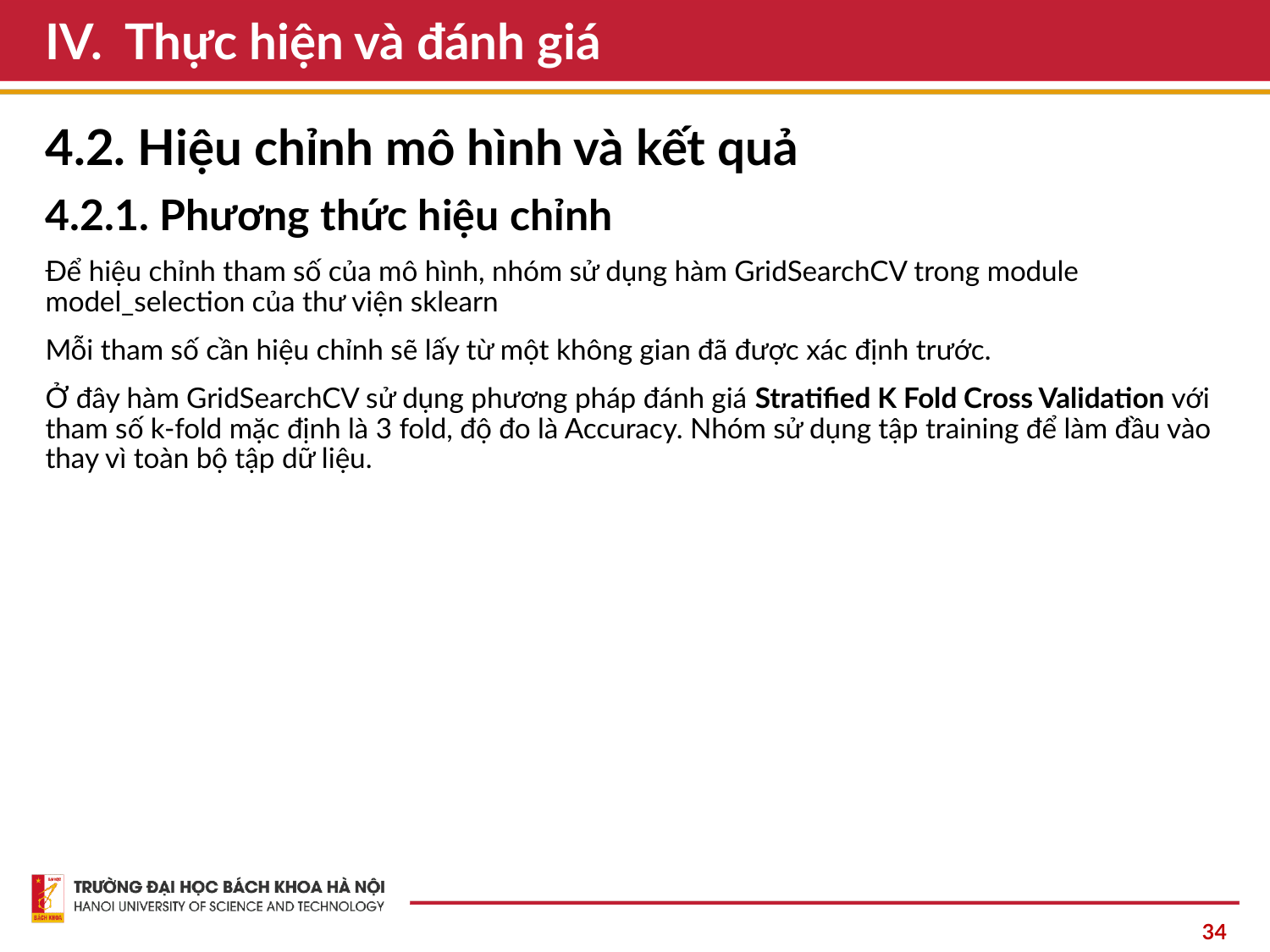

# Thực hiện và đánh giá
4.2. Hiệu chỉnh mô hình và kết quả
4.2.1. Phương thức hiệu chỉnh
Để hiệu chỉnh tham số của mô hình, nhóm sử dụng hàm GridSearchCV trong module model_selection của thư viện sklearn
Mỗi tham số cần hiệu chỉnh sẽ lấy từ một không gian đã được xác định trước.
Ở đây hàm GridSearchCV sử dụng phương pháp đánh giá Stratified K Fold Cross Validation với tham số k-fold mặc định là 3 fold, độ đo là Accuracy. Nhóm sử dụng tập training để làm đầu vào thay vì toàn bộ tập dữ liệu.
34